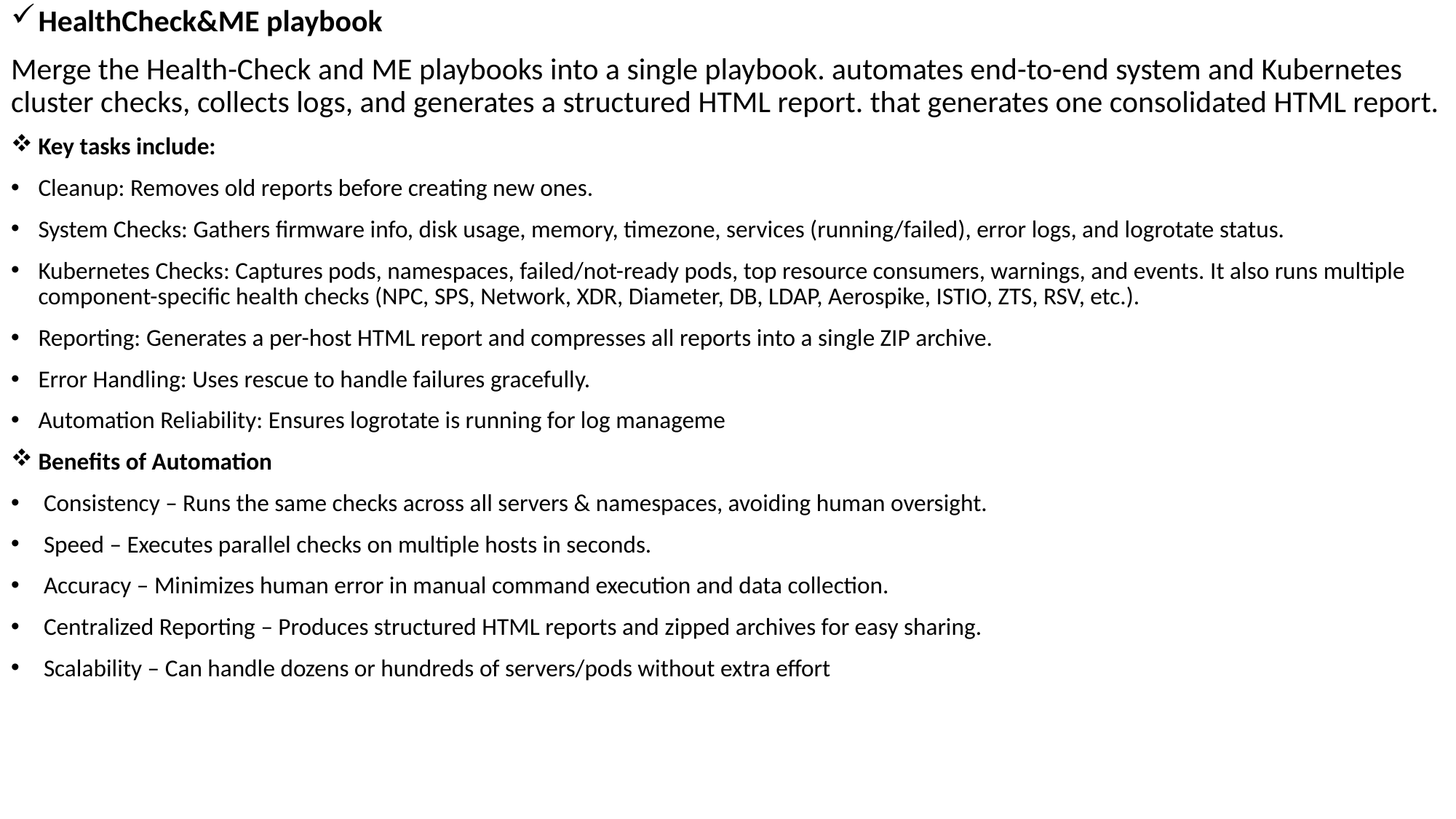

HealthCheck&ME playbook
Merge the Health-Check and ME playbooks into a single playbook. automates end-to-end system and Kubernetes cluster checks, collects logs, and generates a structured HTML report. that generates one consolidated HTML report.
Key tasks include:
Cleanup: Removes old reports before creating new ones.
System Checks: Gathers firmware info, disk usage, memory, timezone, services (running/failed), error logs, and logrotate status.
Kubernetes Checks: Captures pods, namespaces, failed/not-ready pods, top resource consumers, warnings, and events. It also runs multiple component-specific health checks (NPC, SPS, Network, XDR, Diameter, DB, LDAP, Aerospike, ISTIO, ZTS, RSV, etc.).
Reporting: Generates a per-host HTML report and compresses all reports into a single ZIP archive.
Error Handling: Uses rescue to handle failures gracefully.
Automation Reliability: Ensures logrotate is running for log manageme
Benefits of Automation
 Consistency – Runs the same checks across all servers & namespaces, avoiding human oversight.
 Speed – Executes parallel checks on multiple hosts in seconds.
 Accuracy – Minimizes human error in manual command execution and data collection.
 Centralized Reporting – Produces structured HTML reports and zipped archives for easy sharing.
 Scalability – Can handle dozens or hundreds of servers/pods without extra effort